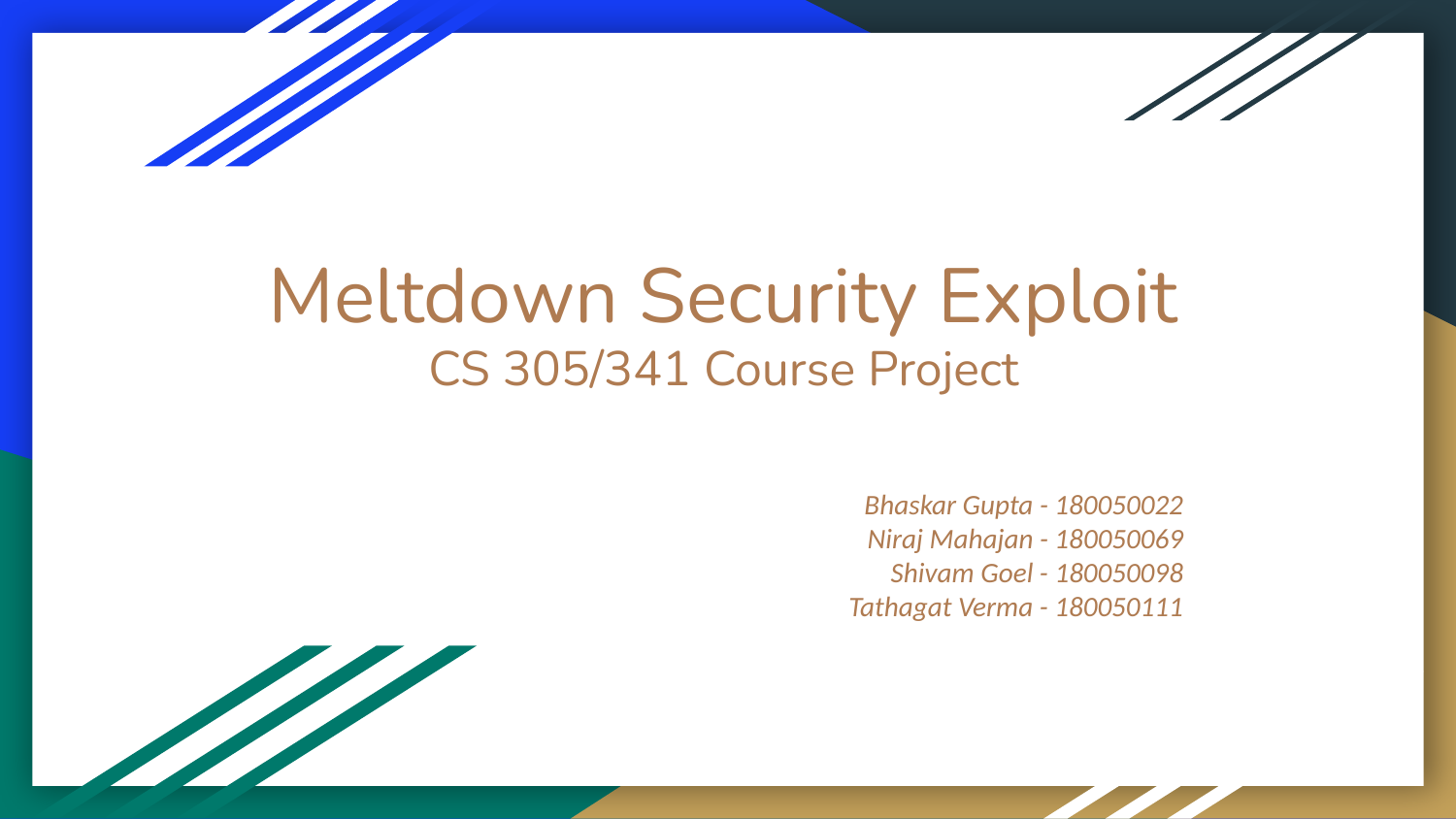

# Meltdown Security Exploit
CS 305/341 Course Project
Bhaskar Gupta - 180050022
Niraj Mahajan - 180050069
Shivam Goel - 180050098
Tathagat Verma - 180050111